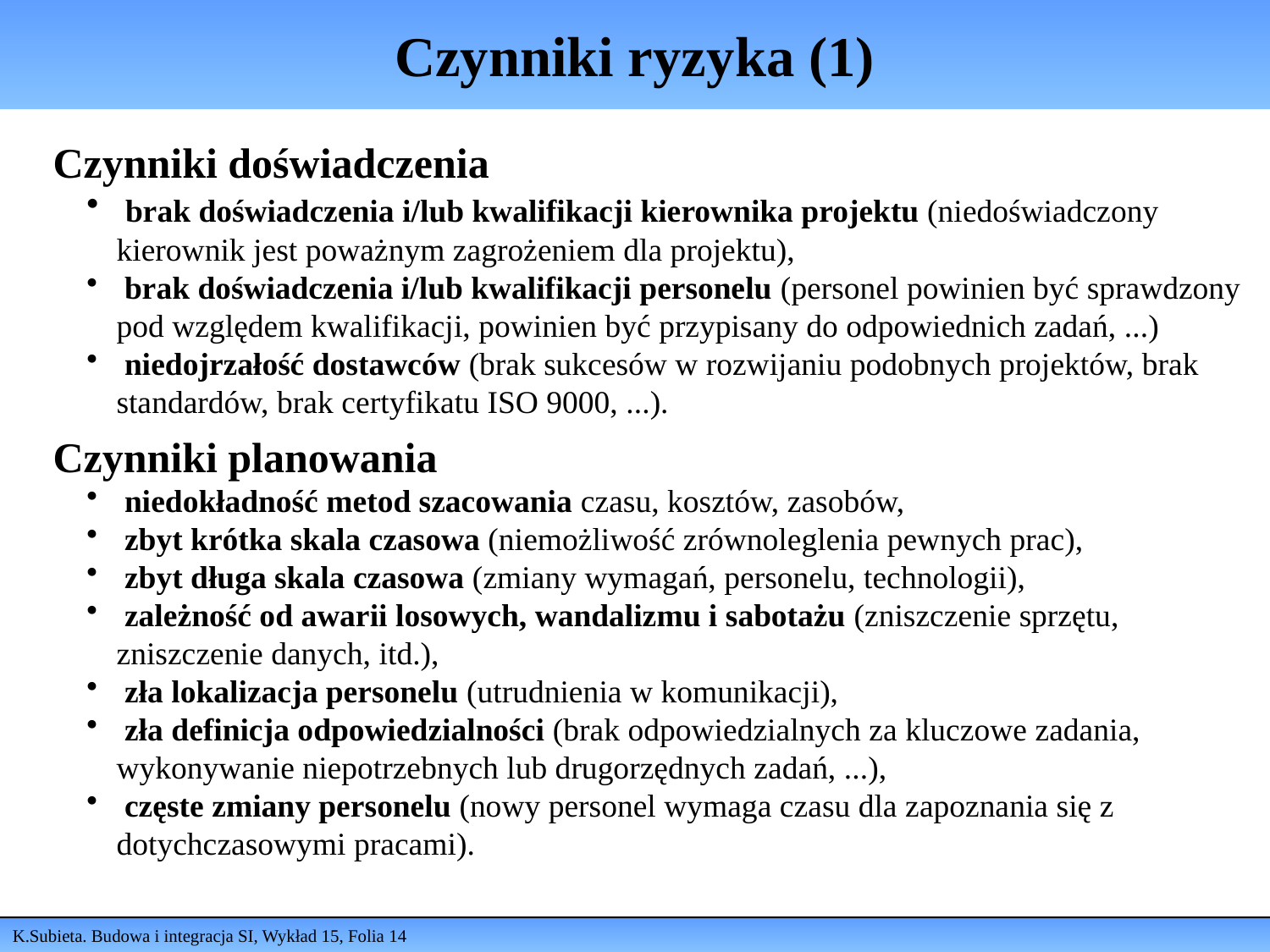

# Czynniki ryzyka (1)
Czynniki doświadczenia
 brak doświadczenia i/lub kwalifikacji kierownika projektu (niedoświadczony kierownik jest poważnym zagrożeniem dla projektu),
 brak doświadczenia i/lub kwalifikacji personelu (personel powinien być sprawdzony pod względem kwalifikacji, powinien być przypisany do odpowiednich zadań, ...)
 niedojrzałość dostawców (brak sukcesów w rozwijaniu podobnych projektów, brak standardów, brak certyfikatu ISO 9000, ...).
Czynniki planowania
 niedokładność metod szacowania czasu, kosztów, zasobów,
 zbyt krótka skala czasowa (niemożliwość zrównoleglenia pewnych prac),
 zbyt długa skala czasowa (zmiany wymagań, personelu, technologii),
 zależność od awarii losowych, wandalizmu i sabotażu (zniszczenie sprzętu, zniszczenie danych, itd.),
 zła lokalizacja personelu (utrudnienia w komunikacji),
 zła definicja odpowiedzialności (brak odpowiedzialnych za kluczowe zadania, wykonywanie niepotrzebnych lub drugorzędnych zadań, ...),
 częste zmiany personelu (nowy personel wymaga czasu dla zapoznania się z dotychczasowymi pracami).